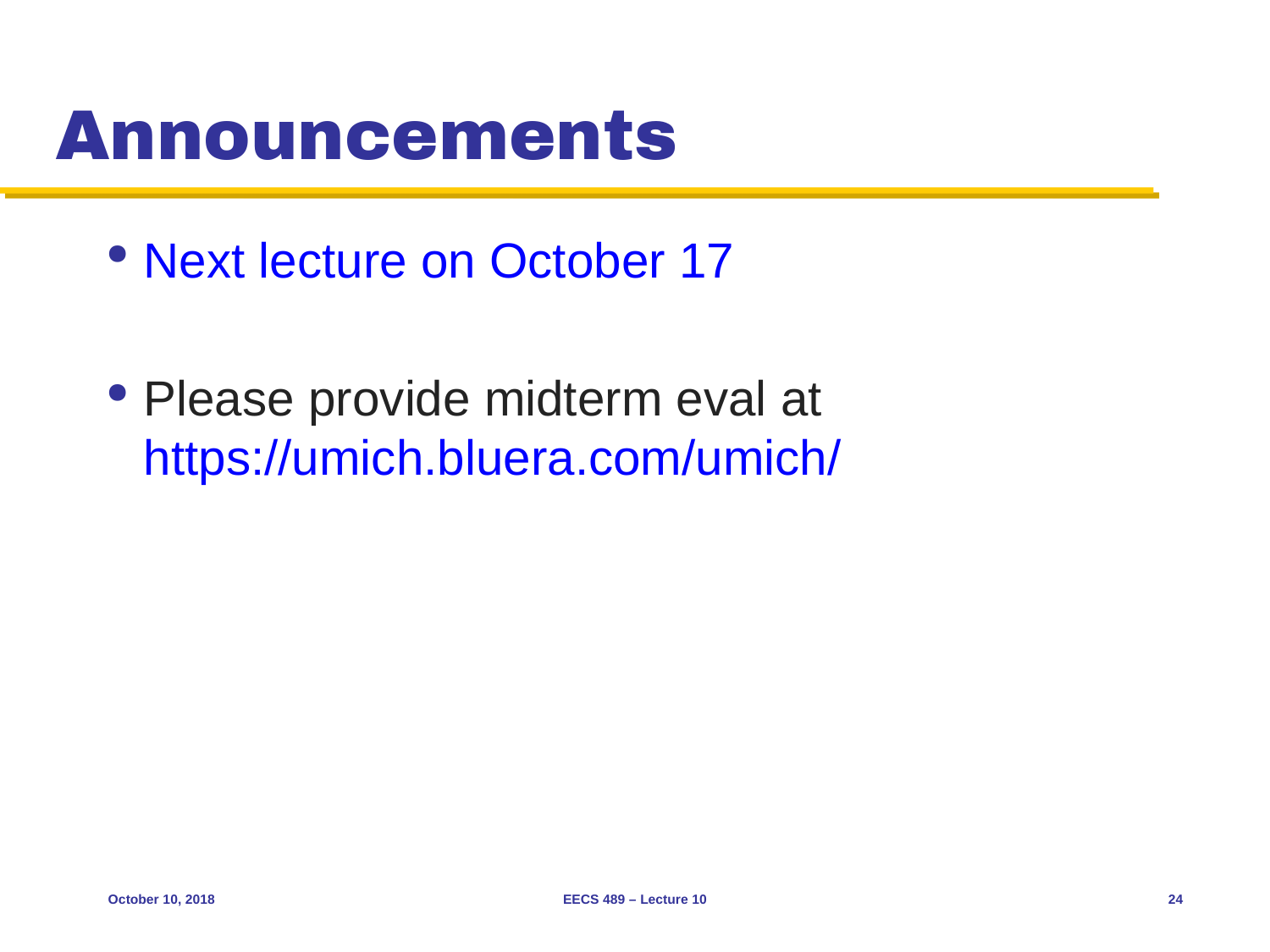

# Announcements
Next lecture on October 17

Please provide midterm eval at https://umich.bluera.com/umich/
October 10, 2018
EECS 489 – Lecture 10
24